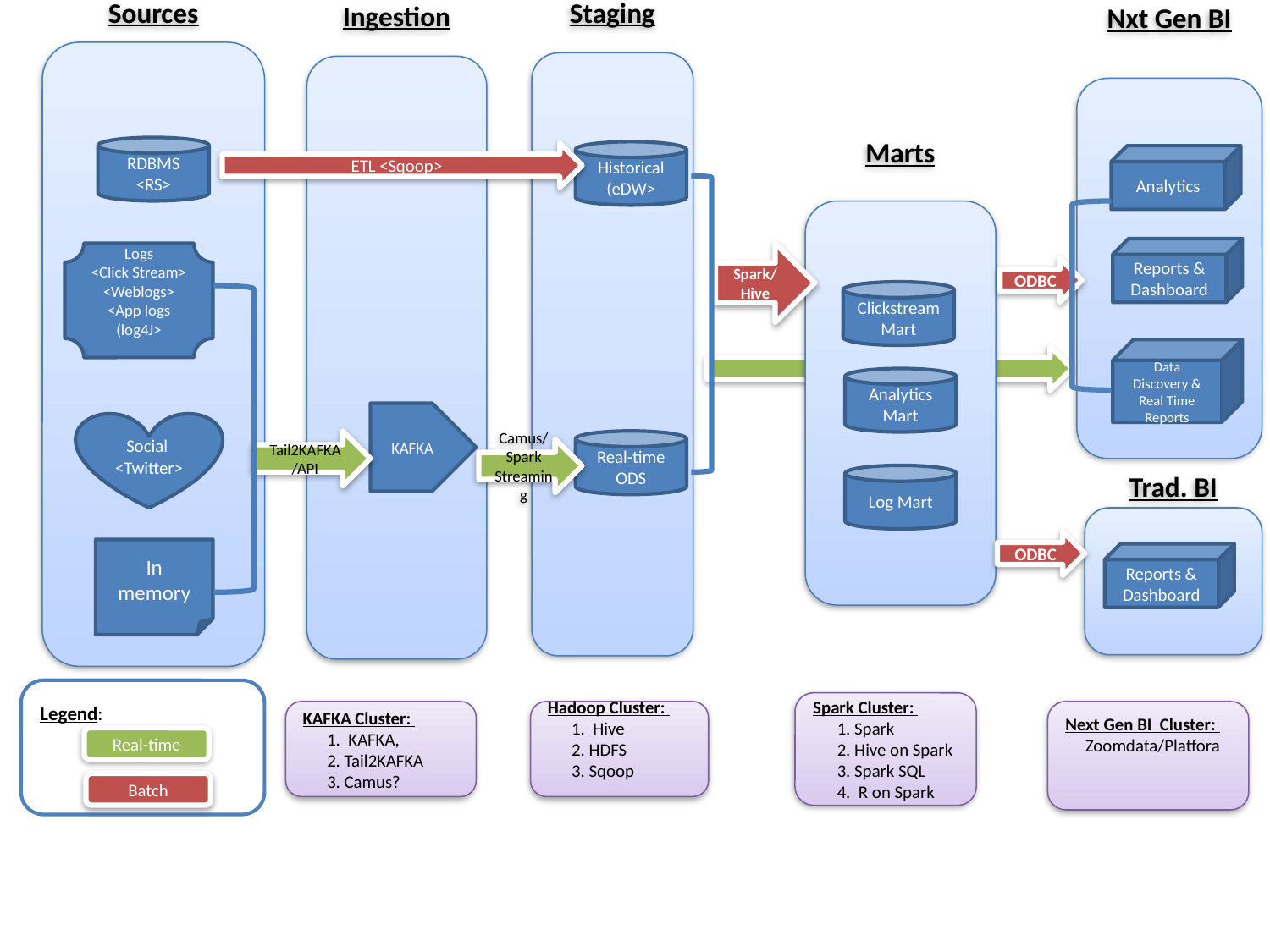

Sources

Staging

Ingestion

Nxt Gen BI

RDBMS
<RS>
Historical (eDW>
ETL <Sqoop>
Analytics

Marts

Reports & Dashboard
Logs
<Click Stream>
<Weblogs>
<App logs (log4J>

Spark/ Hive
ODBC
Clickstream Mart

Data Discovery & Real Time Reports
                                                                        ODBC
Analytics Mart
KAFKA
Social
<Twitter>
Tail2KAFKA /API
Real-time ODS
Camus/ Spark Streaming
Log Mart

Trad. BI

ODBC
In memory
Reports & Dashboard
Legend:

Spark Cluster:
      1. Spark
      2. Hive on Spark
      3. Spark SQL
      4.  R on Spark

KAFKA Cluster:
      1.  KAFKA,
      2. Tail2KAFKA
      3. Camus?
Hadoop Cluster:
      1.  Hive
      2. HDFS
      3. Sqoop

Next Gen BI  Cluster:
     Zoomdata/Platfora

Real-time

Batch